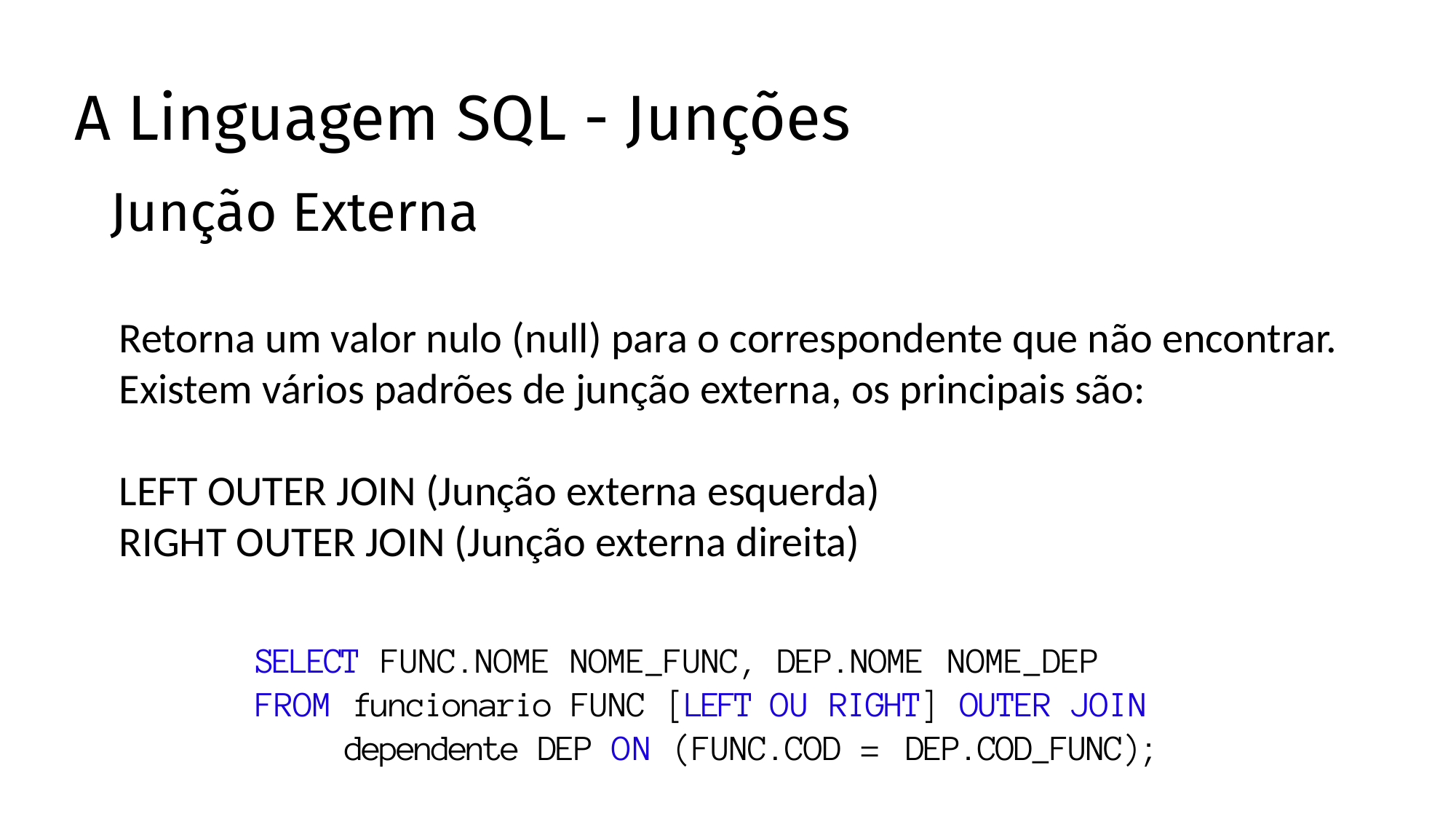

A Linguagem SQL - Junções
9
# Junção Externa
Retorna um valor nulo (null) para o correspondente que não encontrar.
Existem vários padrões de junção externa, os principais são:

LEFT OUTER JOIN (Junção externa esquerda)
RIGHT OUTER JOIN (Junção externa direita)
SELECT FUNC.NOME NOME_FUNC, DEP.NOME NOME_DEP
FROM funcionario FUNC [LEFT OU RIGHT] OUTER JOIN  dependente DEP ON (FUNC.COD = DEP.COD_FUNC);